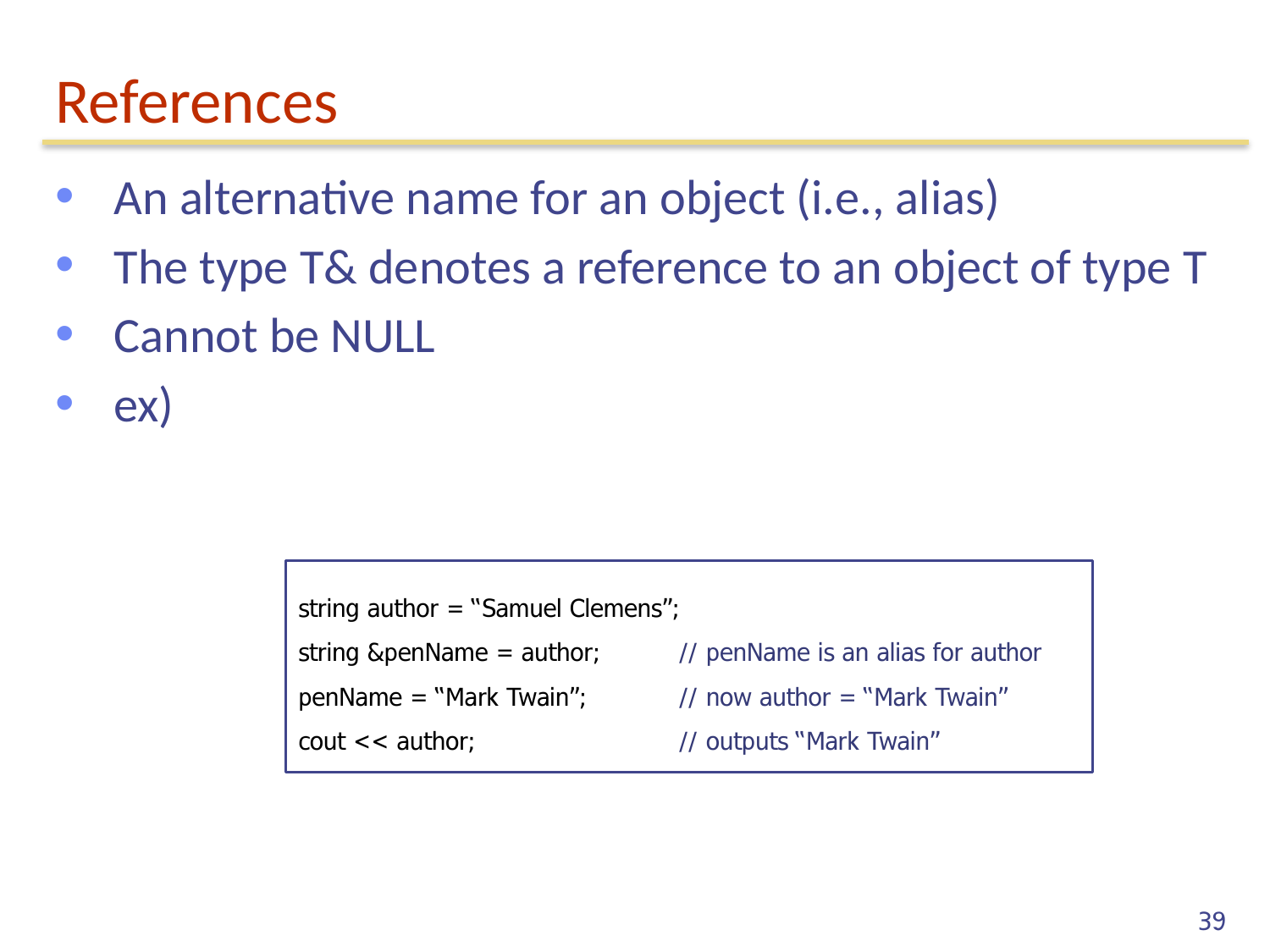

# References
 An alternative name for an object (i.e., alias)
 The type T& denotes a reference to an object of type T
 Cannot be NULL
 ex)
string author = “Samuel Clemens”;
string &penName = author;	// penName is an alias for author
penName = “Mark Twain”;	// now author = “Mark Twain”
cout << author;		// outputs “Mark Twain”
39